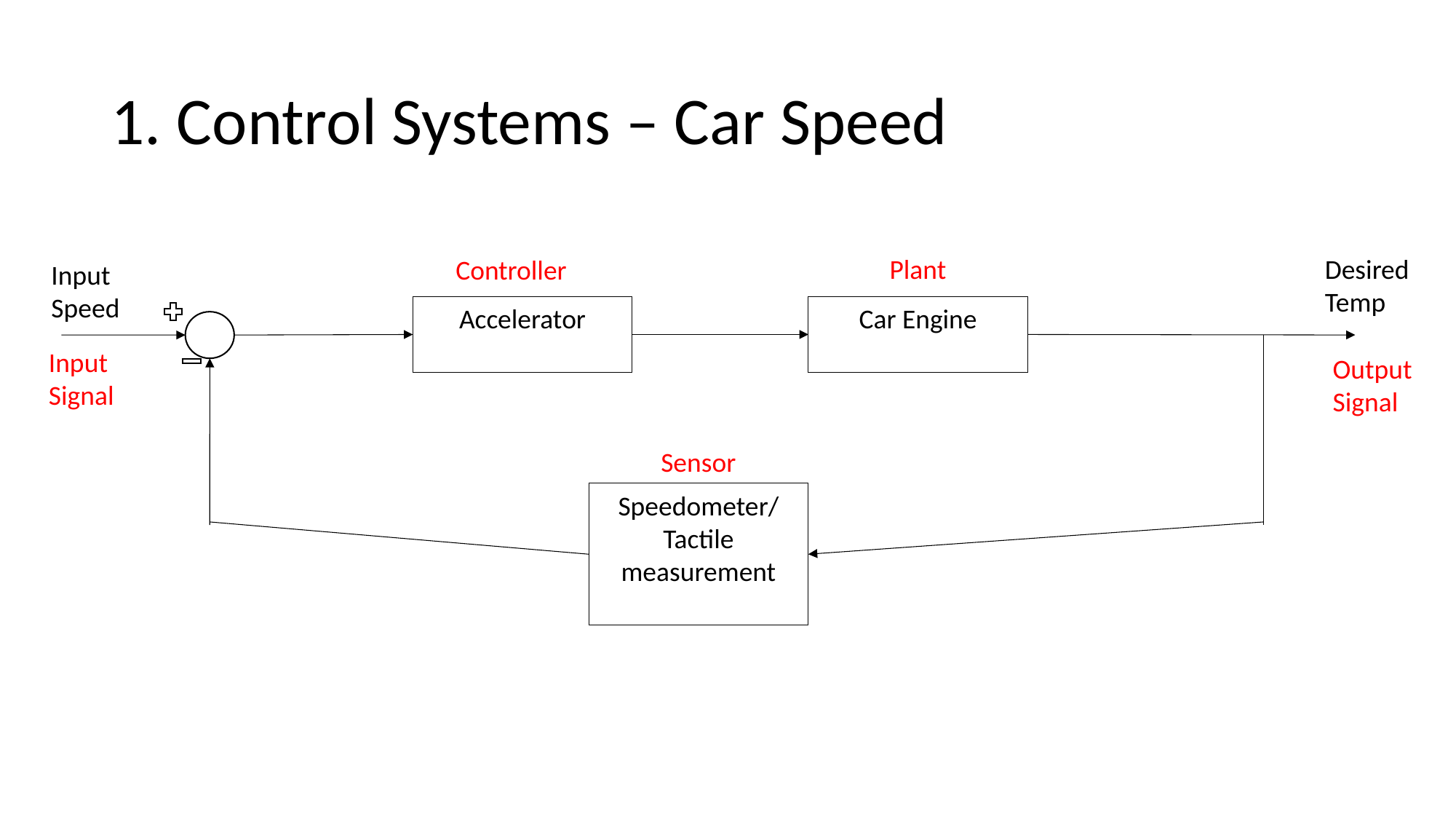

# 1. Control Systems – Car Speed
Plant
Desired
Temp
Controller
Input
Speed
Accelerator

Car Engine

Input
Signal
Output
Signal

Sensor
Speedometer/
Tactile measurement